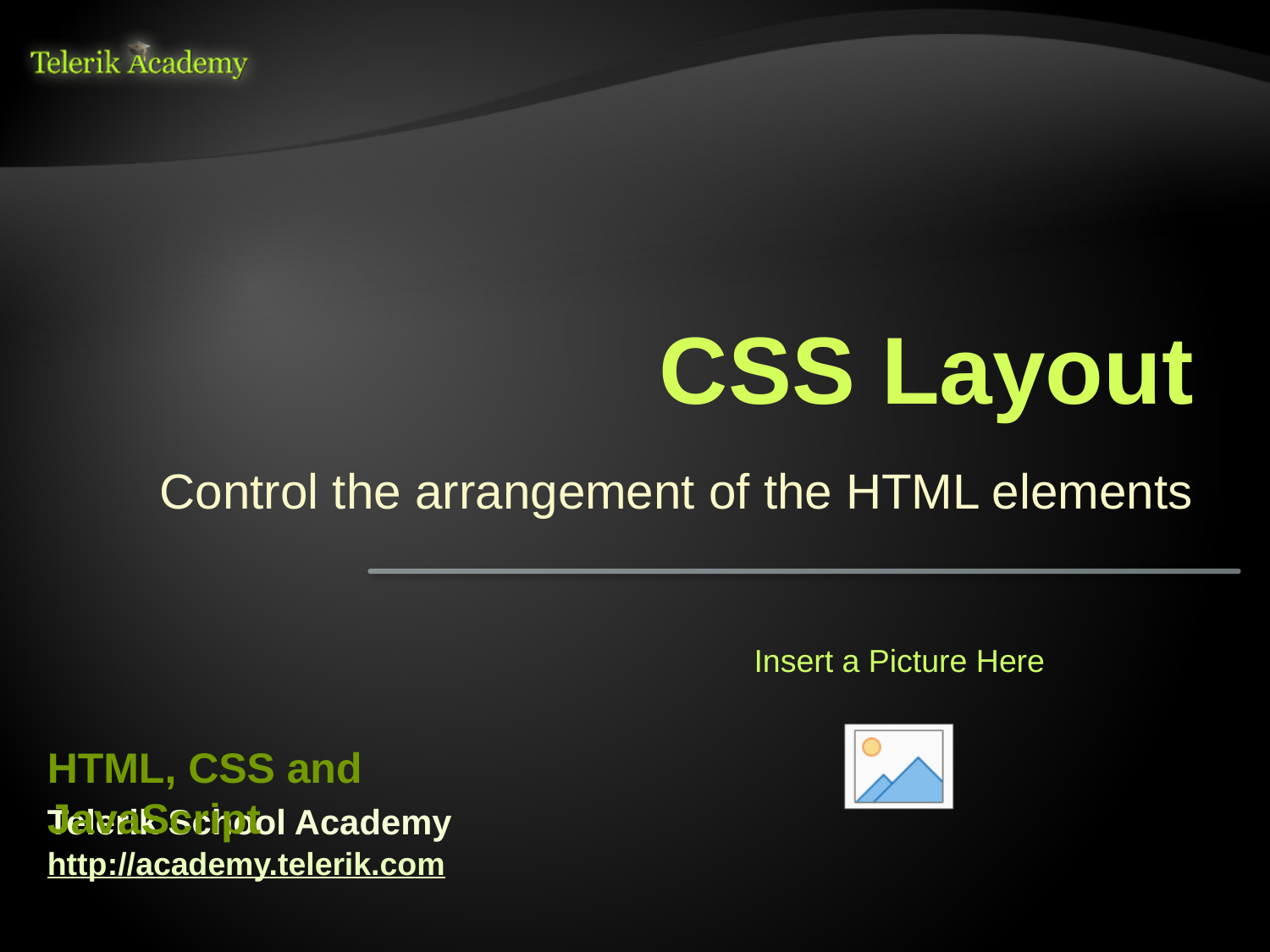

# CSS Layout
Control the arrangement of the HTML elements